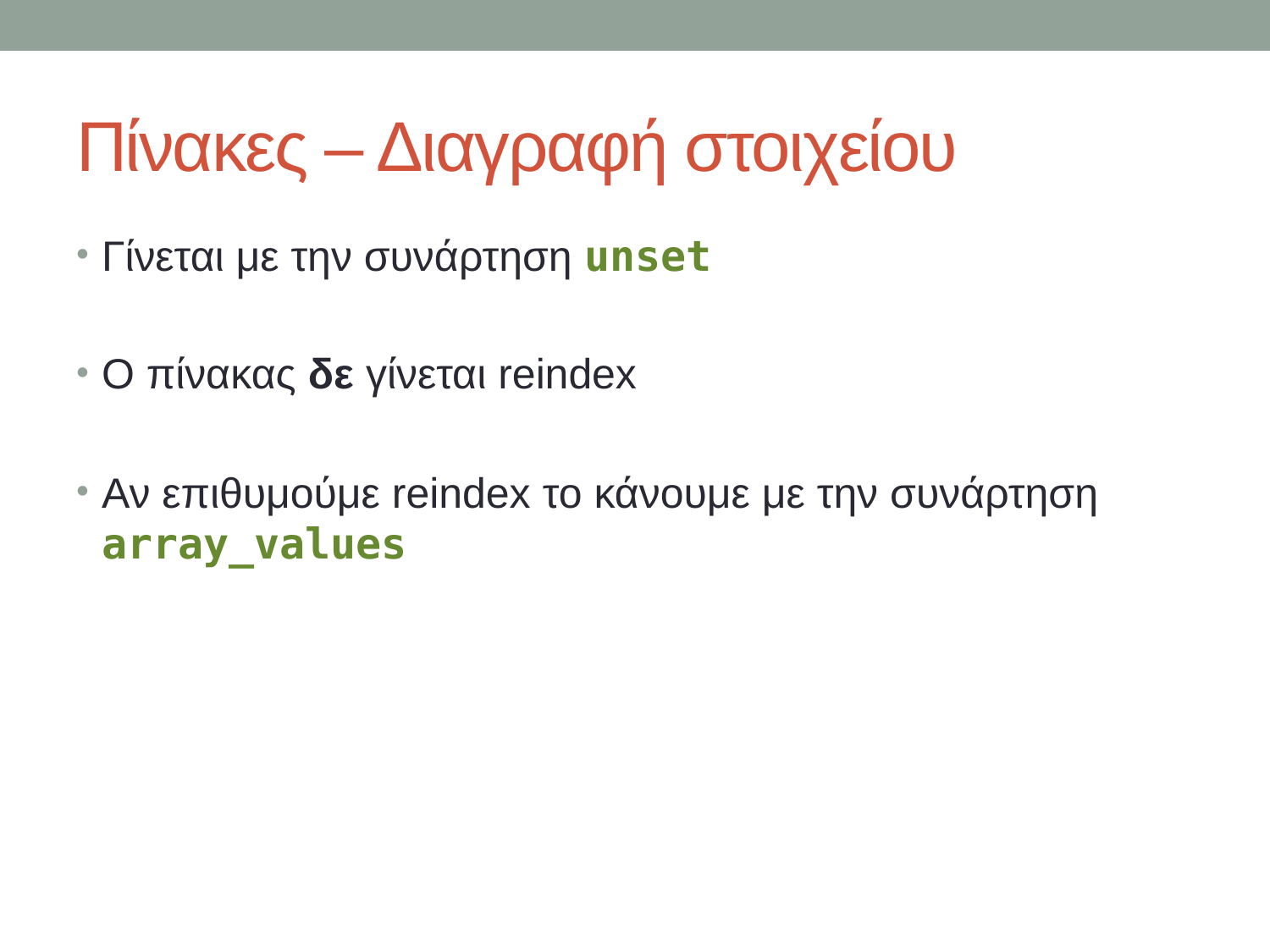

# Πίνακες – Διαγραφή στοιχείου
Γίνεται με την συνάρτηση unset

Ο πίνακας δε γίνεται reindex

Αν επιθυμούμε reindex το κάνουμε με την συνάρτηση array_values